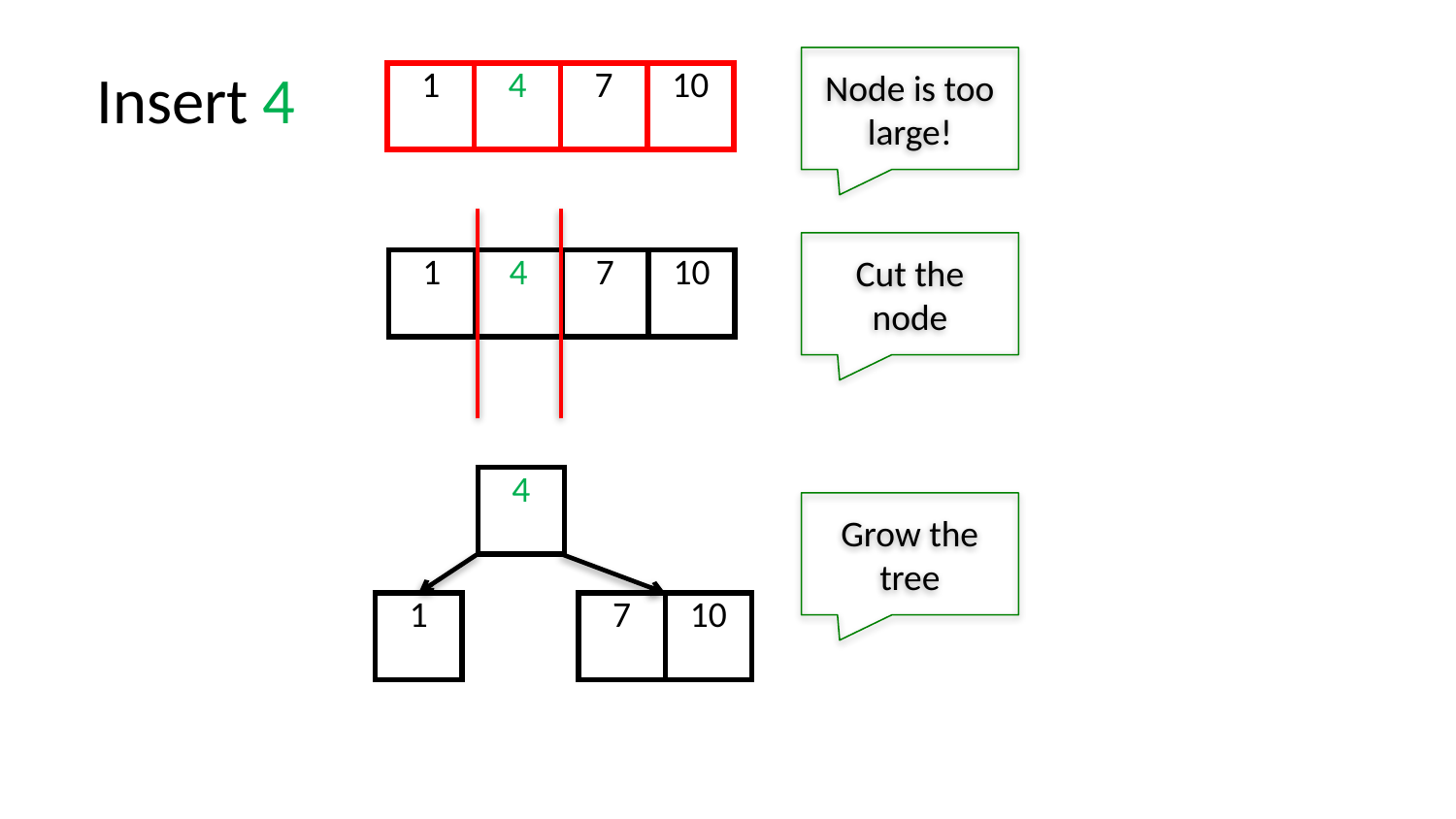

Node is too large!
Insert 4
| 1 | 4 | 7 | 10 |
| --- | --- | --- | --- |
Cut the node
| 1 | 4 | 7 | 10 |
| --- | --- | --- | --- |
| 4 |
| --- |
Grow the tree
| 1 |
| --- |
| 7 | 10 |
| --- | --- |